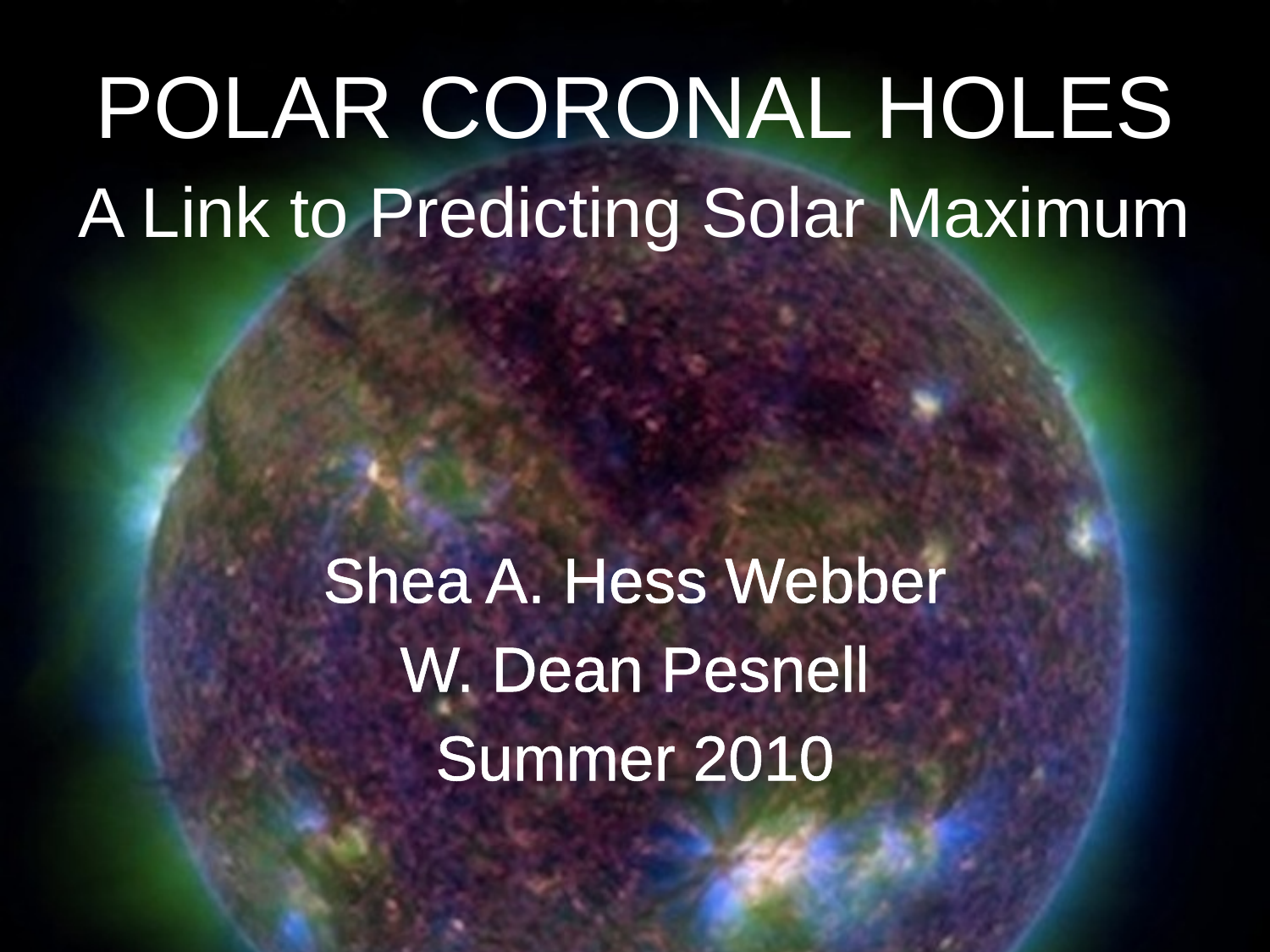

# POLAR CORONAL HOLES
A Link to Predicting Solar Maximum
Shea A. Hess Webber
W. Dean Pesnell
Summer 2010